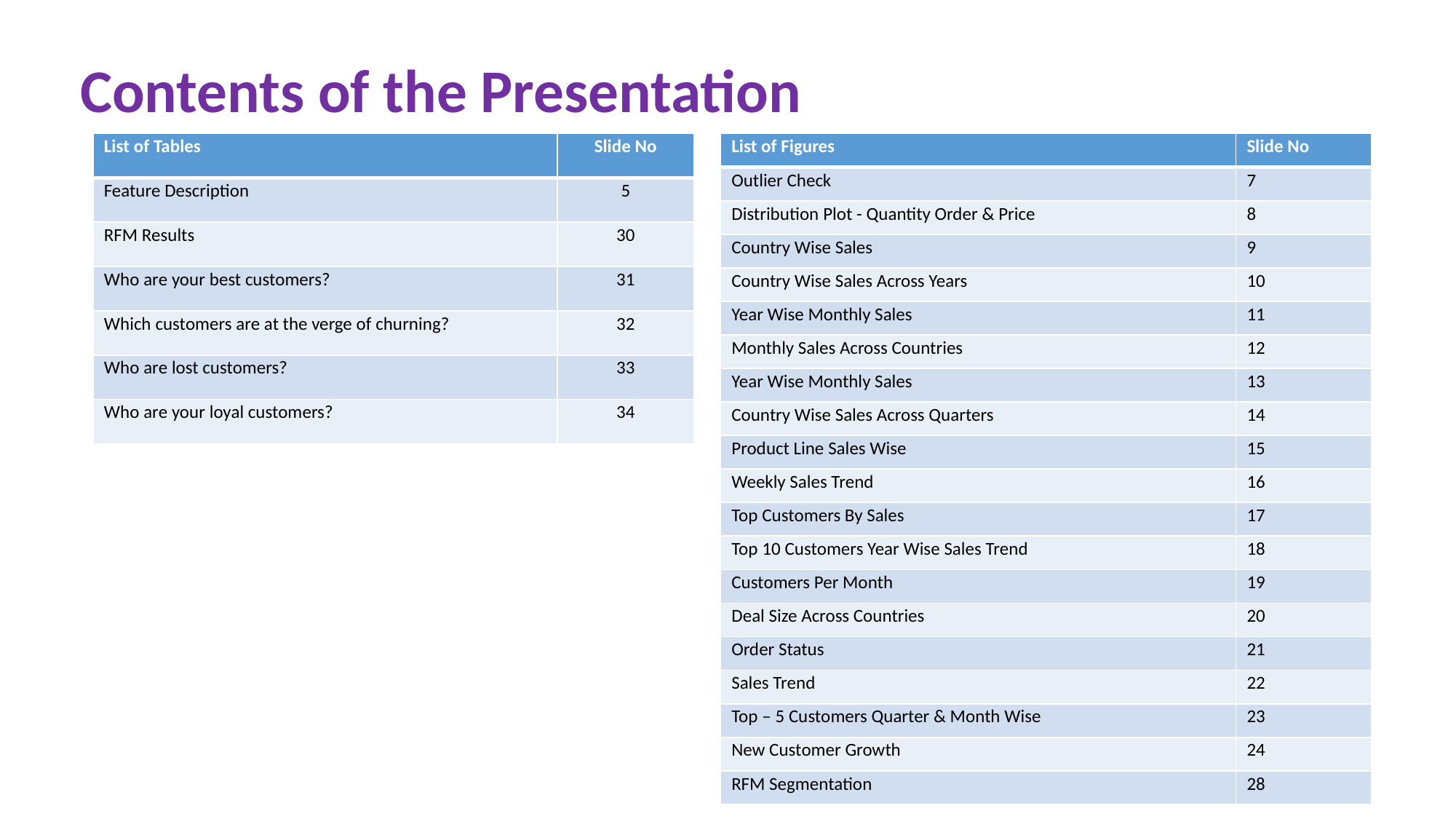

Contents of the Presentation
| List of Tables | Slide No |
| --- | --- |
| Feature Description | 5 |
| RFM Results | 30 |
| Who are your best customers? | 31 |
| Which customers are at the verge of churning? | 32 |
| Who are lost customers? | 33 |
| Who are your loyal customers? | 34 |
| List of Figures | Slide No |
| --- | --- |
| Outlier Check | 7 |
| Distribution Plot - Quantity Order & Price | 8 |
| Country Wise Sales | 9 |
| Country Wise Sales Across Years | 10 |
| Year Wise Monthly Sales | 11 |
| Monthly Sales Across Countries | 12 |
| Year Wise Monthly Sales | 13 |
| Country Wise Sales Across Quarters | 14 |
| Product Line Sales Wise | 15 |
| Weekly Sales Trend | 16 |
| Top Customers By Sales | 17 |
| Top 10 Customers Year Wise Sales Trend | 18 |
| Customers Per Month | 19 |
| Deal Size Across Countries | 20 |
| Order Status | 21 |
| Sales Trend | 22 |
| Top – 5 Customers Quarter & Month Wise | 23 |
| New Customer Growth | 24 |
| RFM Segmentation | 28 |